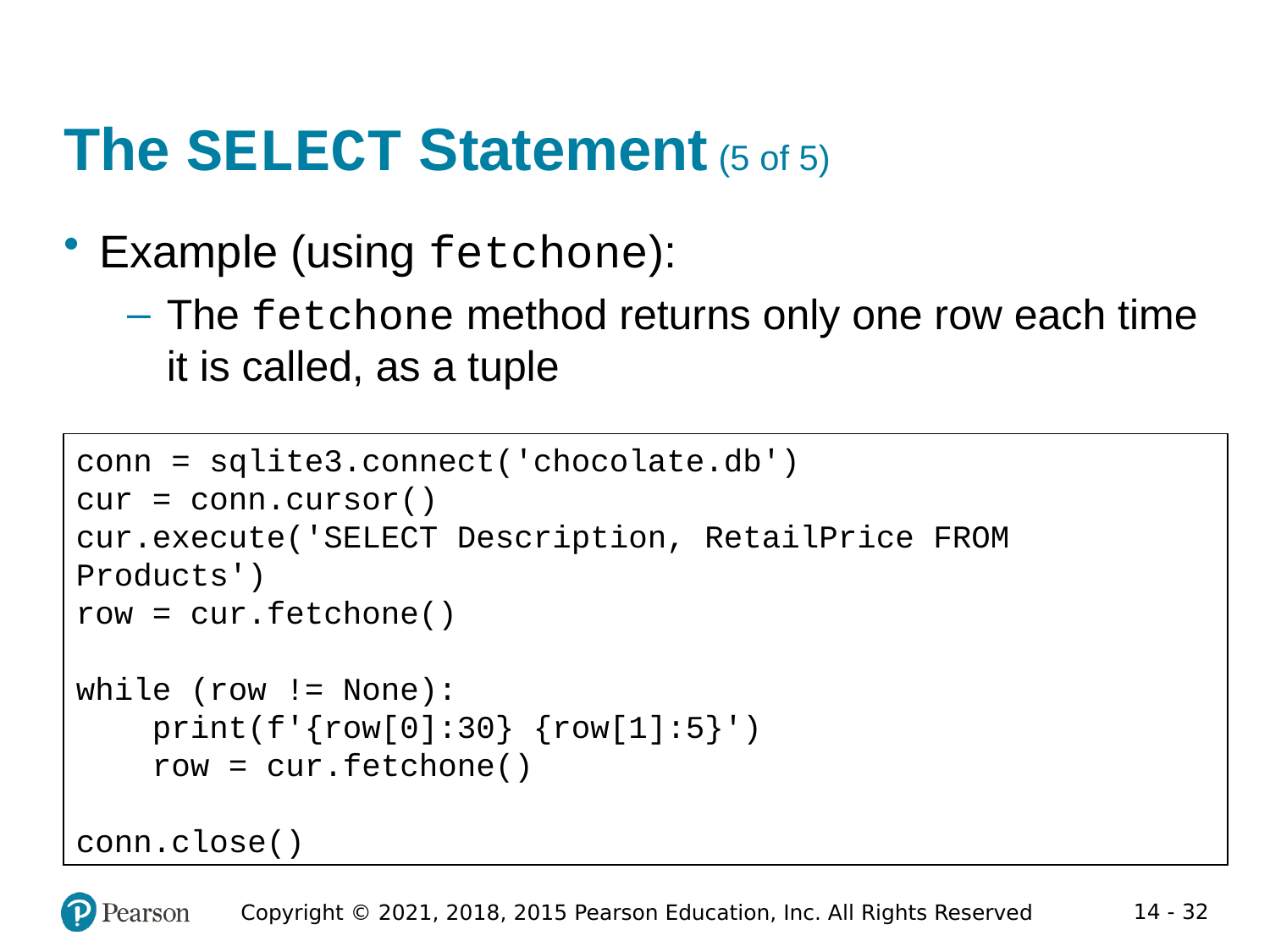

# The SELECT Statement (5 of 5)
Example (using fetchone):
The fetchone method returns only one row each time it is called, as a tuple

conn = sqlite3.connect('chocolate.db')
cur = conn.cursor()
cur.execute('SELECT Description, RetailPrice FROM Products')
row = cur.fetchone()

while (row != None):
    print(f'{row[0]:30} {row[1]:5}')
    row = cur.fetchone()

conn.close()